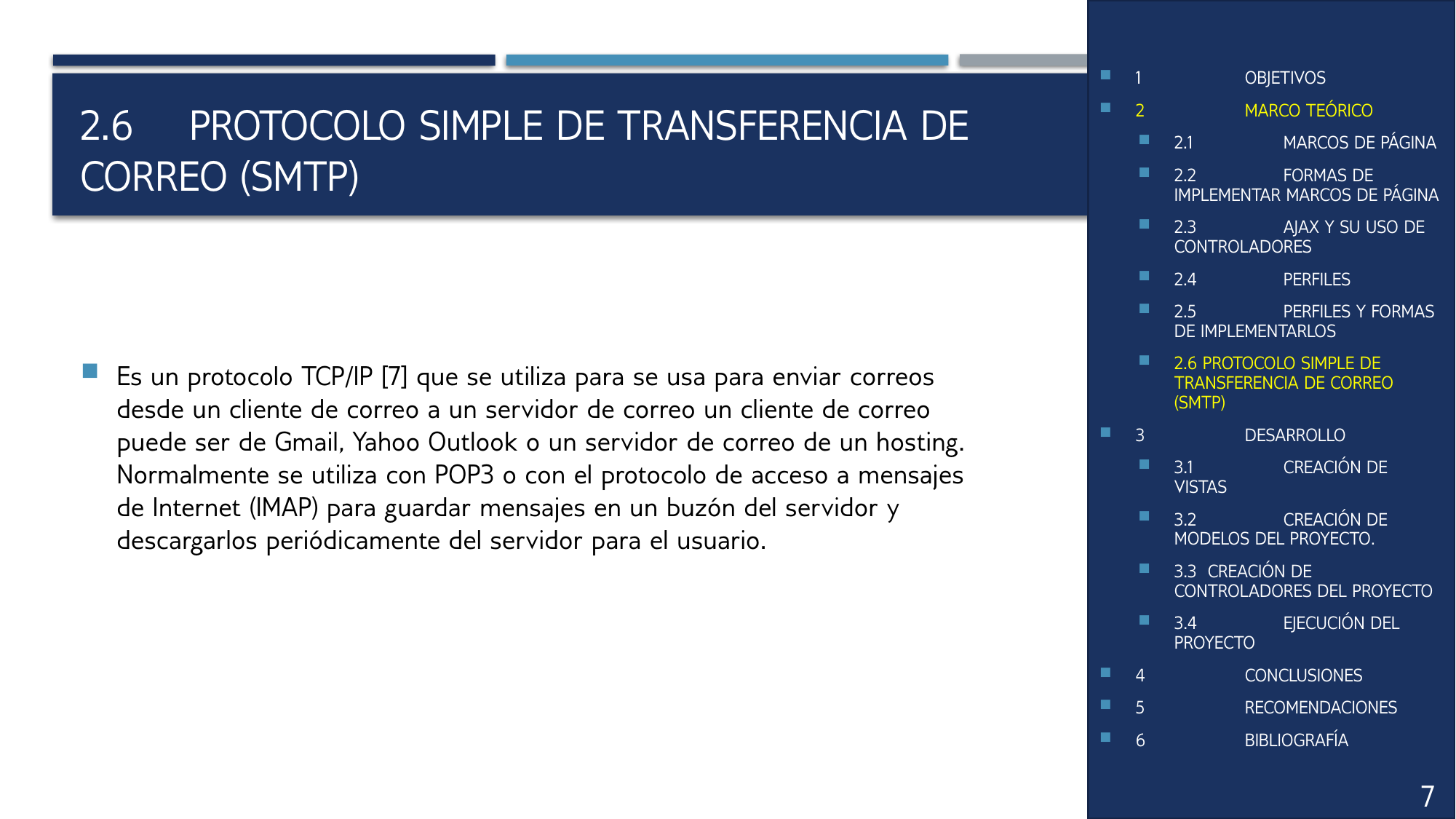

1	OBJETIVOS
2	MARCO TEÓRICO
2.1	MARCOS DE PÁGINA
2.2	FORMAS DE IMPLEMENTAR MARCOS DE PÁGINA
2.3	AJAX Y SU USO DE CONTROLADORES
2.4	PERFILES
2.5	PERFILES Y FORMAS DE IMPLEMENTARLOS
2.6 PROTOCOLO SIMPLE DE TRANSFERENCIA DE CORREO (SMTP)
3	DESARROLLO
3.1	CREACIÓN DE VISTAS
3.2	CREACIÓN DE MODELOS DEL PROYECTO.
3.3  CREACIÓN DE CONTROLADORES DEL PROYECTO
3.4	EJECUCIÓN DEL PROYECTO
4	CONCLUSIONES
5	RECOMENDACIONES
6	BIBLIOGRAFÍA
1	OBJETIVOS
2	MARCO TEÓRICO
2.1	JSTL (JSP Standard Tag Library)
2.1.1	Definición
2.2	Uso de JSTL
2.2.1	Tags de Core JSTL
3	DESARROLLO
3.1	TAG IF
3.1.1	Codificación
3.1.2	Ejecución
3.2	TAG CHOOSE
3.2.1	Codificación
3.2.2	Ejecución
3.3	TAG FOR EACH
3.3.1	Codificación
3.3.2	Ejecución
4	CONCLUSIONES
5	RECOMENDACIONES
6	BIBLIOGRAFÍA
# 2.6 	PROTOCOLO SIMPLE DE TRANSFERENCIA DE CORREO (SMTP)
Es un protocolo TCP/IP [7] que se utiliza para se usa para enviar correos desde un cliente de correo a un servidor de correo un cliente de correo puede ser de Gmail, Yahoo Outlook o un servidor de correo de un hosting. Normalmente se utiliza con POP3 o con el protocolo de acceso a mensajes de Internet (IMAP) para guardar mensajes en un buzón del servidor y descargarlos periódicamente del servidor para el usuario.

7
6